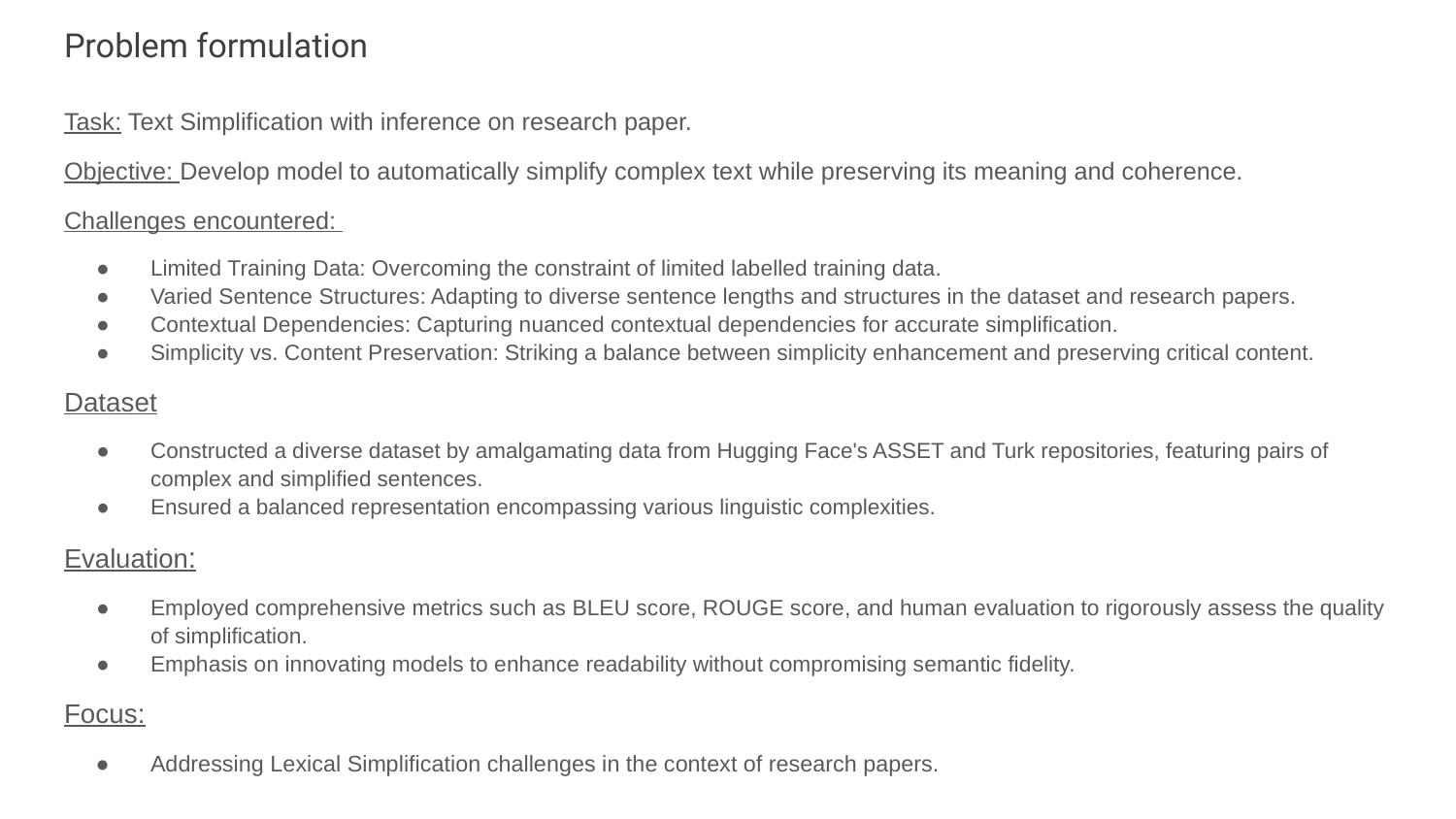

# Problem formulation
Task: Text Simplification with inference on research paper.
Objective: Develop model to automatically simplify complex text while preserving its meaning and coherence.
Challenges encountered:
Limited Training Data: Overcoming the constraint of limited labelled training data.
Varied Sentence Structures: Adapting to diverse sentence lengths and structures in the dataset and research papers.
Contextual Dependencies: Capturing nuanced contextual dependencies for accurate simplification.
Simplicity vs. Content Preservation: Striking a balance between simplicity enhancement and preserving critical content.
Dataset
Constructed a diverse dataset by amalgamating data from Hugging Face's ASSET and Turk repositories, featuring pairs of complex and simplified sentences.
Ensured a balanced representation encompassing various linguistic complexities.
Evaluation:
Employed comprehensive metrics such as BLEU score, ROUGE score, and human evaluation to rigorously assess the quality of simplification.
Emphasis on innovating models to enhance readability without compromising semantic fidelity.
Focus:
Addressing Lexical Simplification challenges in the context of research papers.